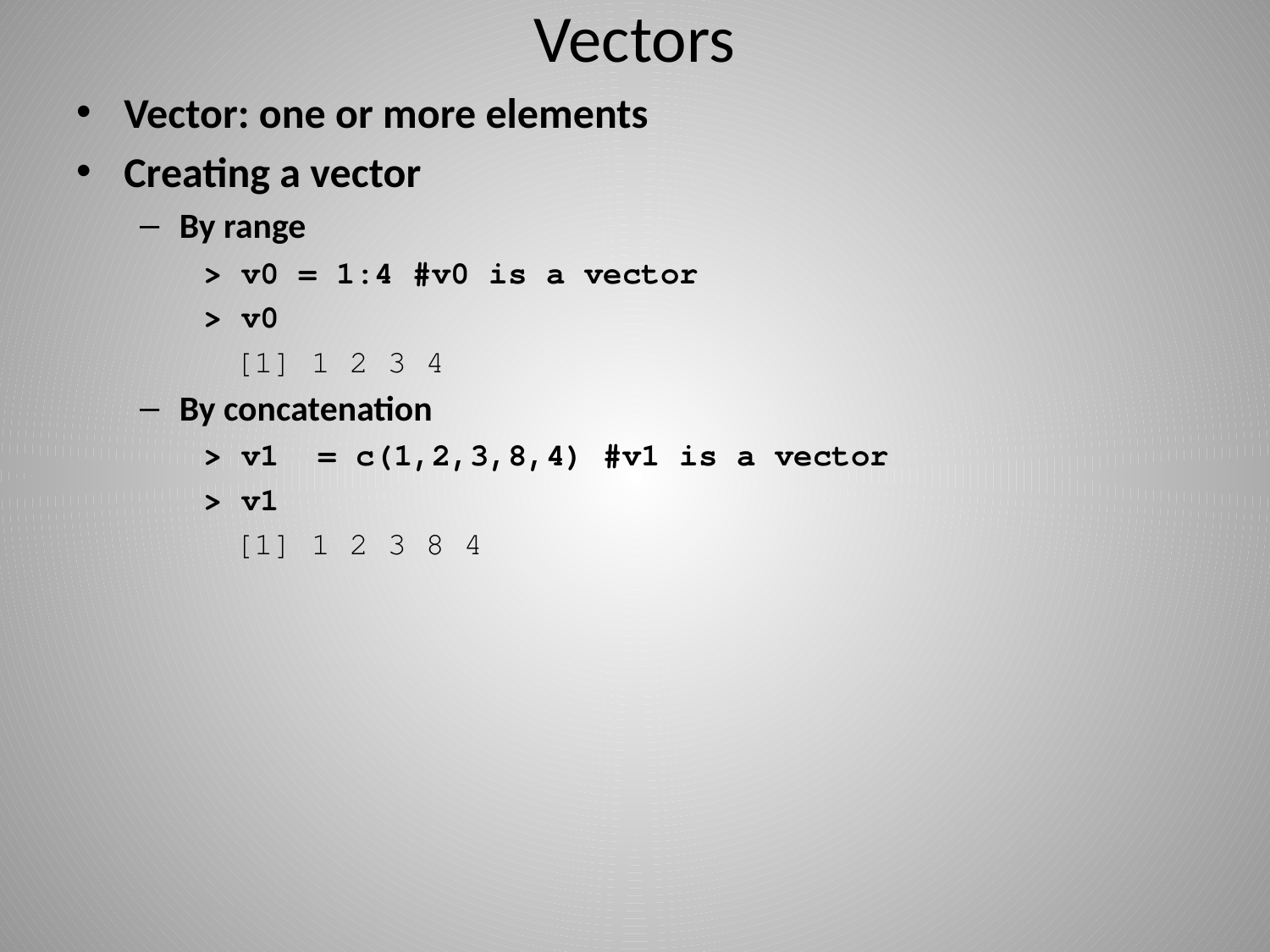

# Vectors
Vector: one or more elements
Creating a vector
By range
> v0 = 1:4 #v0 is a vector
> v0
	[1] 1 2 3 4
By concatenation
> v1  = c(1,2,3,8,4) #v1 is a vector
> v1
	[1] 1 2 3 8 4